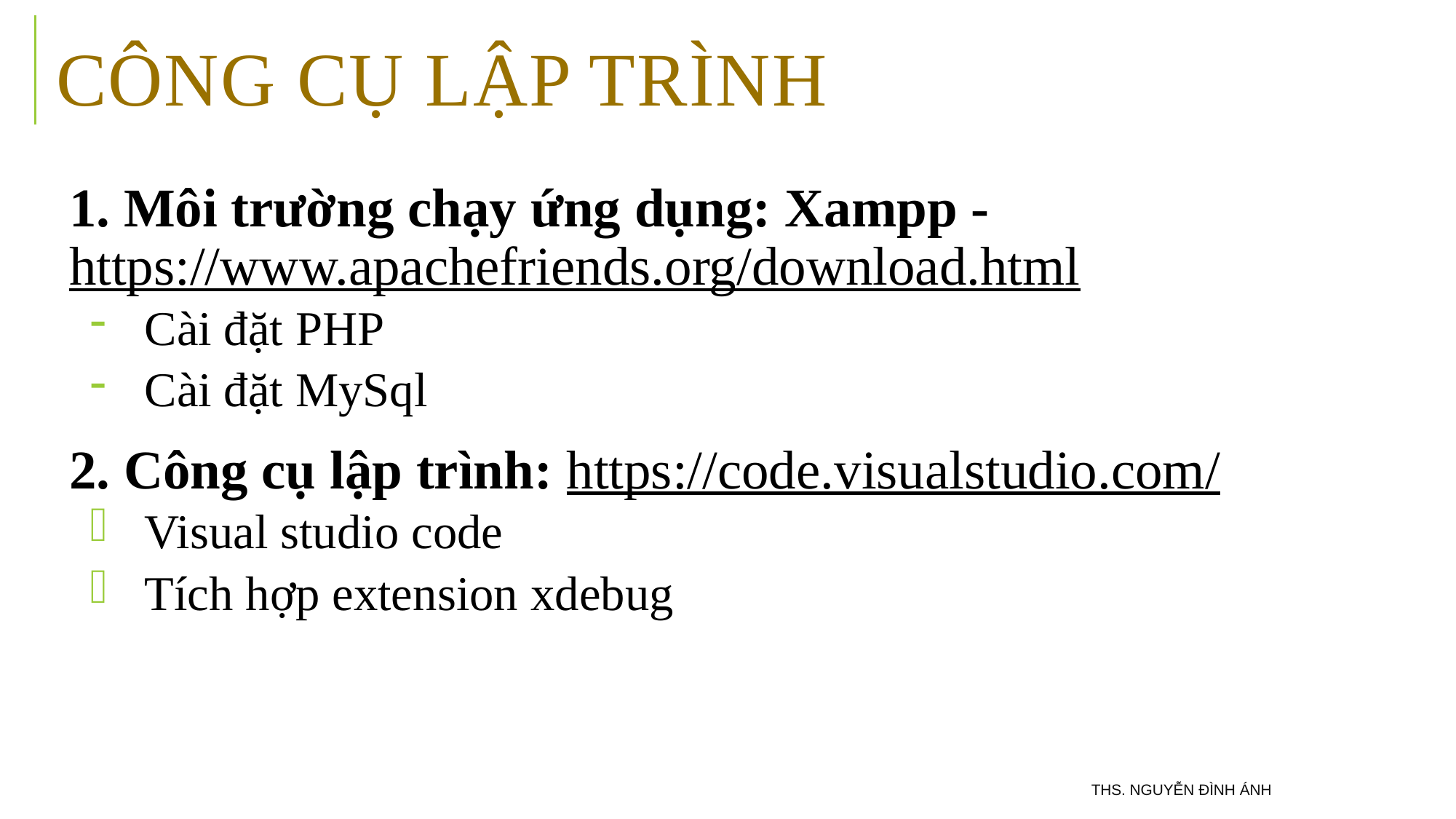

# Công cụ lập trình
1. Môi trường chạy ứng dụng: Xampp - https://www.apachefriends.org/download.html
Cài đặt PHP
Cài đặt MySql
2. Công cụ lập trình: https://code.visualstudio.com/
Visual studio code
Tích hợp extension xdebug
ThS. Nguyễn Đình Ánh